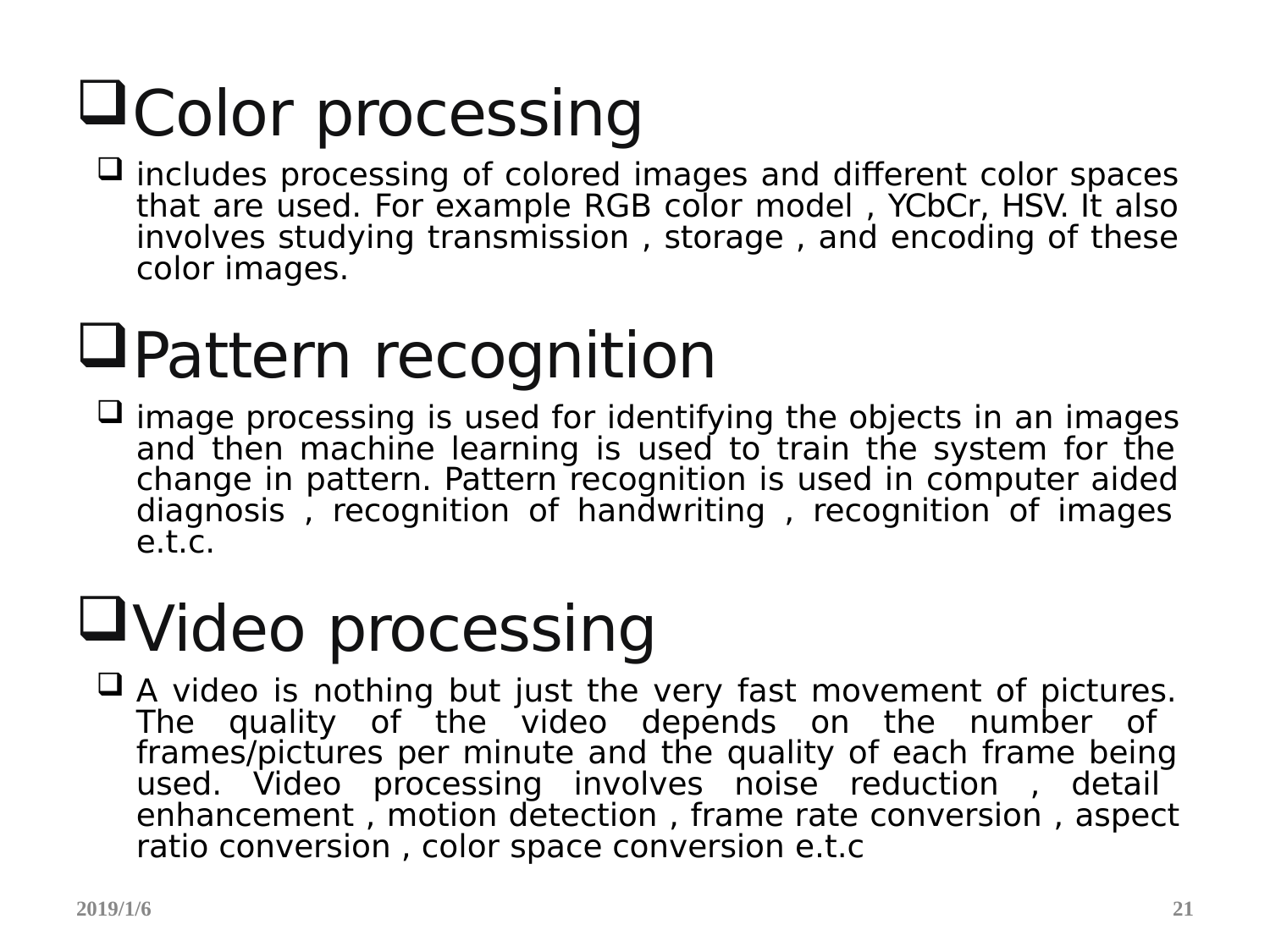

Color processing
includes processing of colored images and different color spaces  that are used. For example RGB color model , YCbCr, HSV. It also  involves studying transmission , storage , and encoding of these  color images.
Pattern recognition
image processing is used for identifying the objects in an images  and then machine learning is used to train the system for the  change in pattern. Pattern recognition is used in computer aided  diagnosis , recognition of handwriting , recognition of images  e.t.c.
Video processing
A video is nothing but just the very fast movement of pictures.  The quality of the video depends on the number of  frames/pictures per minute and the quality of each frame being  used. Video processing involves noise reduction , detail  enhancement , motion detection , frame rate conversion , aspect  ratio conversion , color space conversion e.t.c
2019/1/6
21